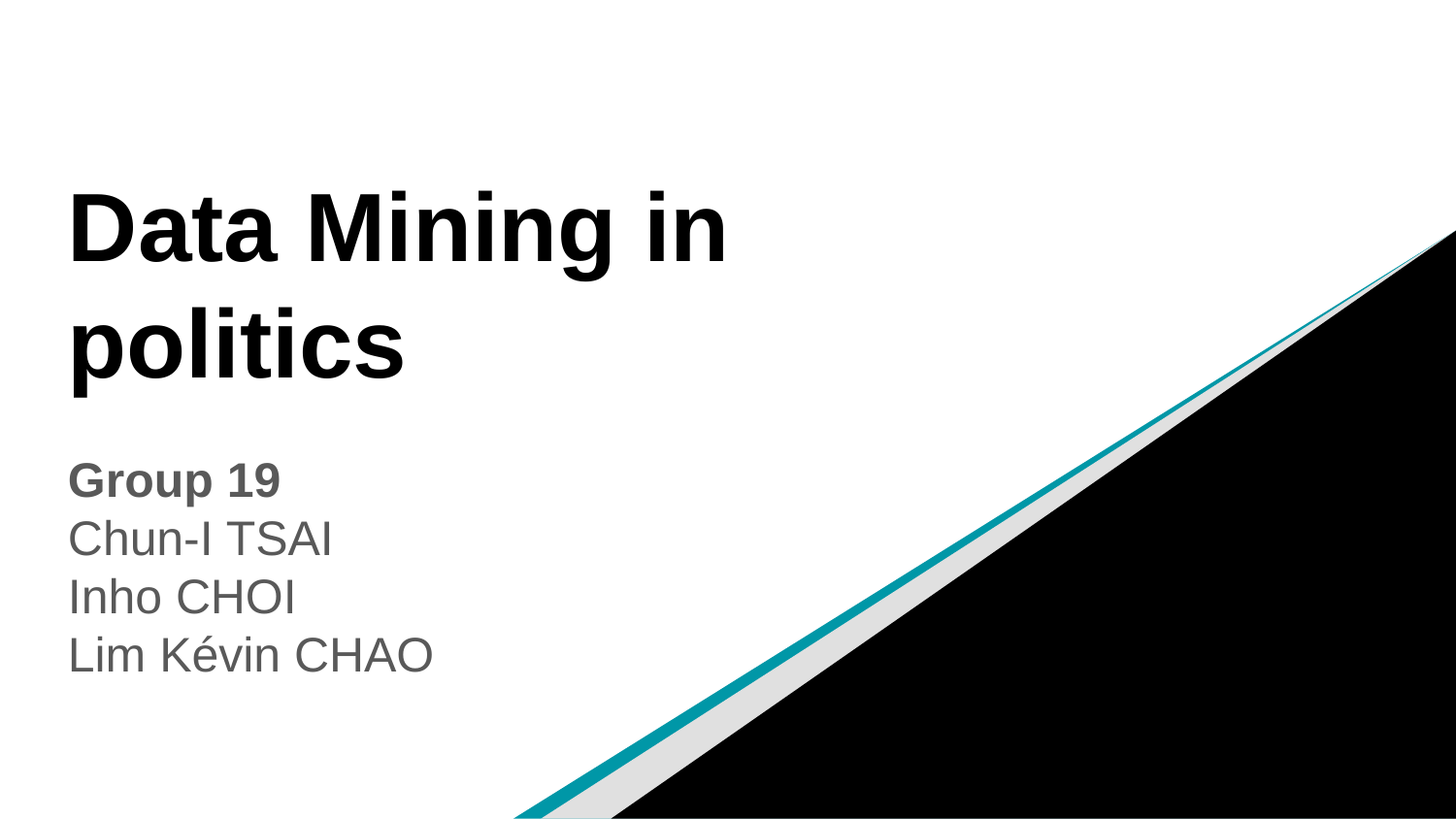

# Data Mining in politics
Group 19
Chun-I TSAI
Inho CHOI
Lim Kévin CHAO